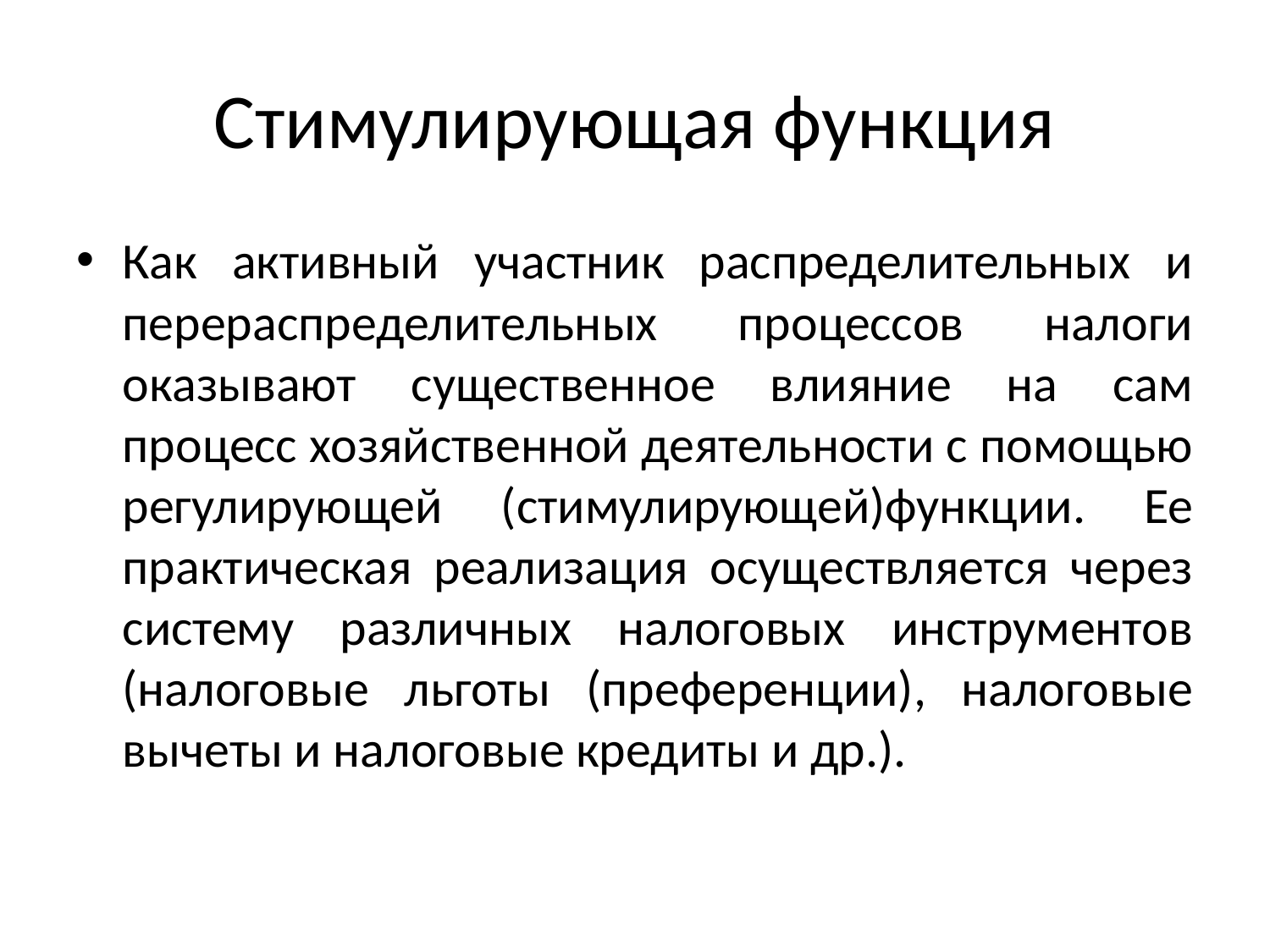

# Стимулирующая функция
Как активный участник распределительных и перераспределительных процессов налоги оказывают существенное влияние на сам процесс хозяйственной деятельности с помощью регулирующей (стимулирующей)функции. Ее практическая реализация осуществляется через систему различных налоговых инструментов (налоговые льготы (преференции), налоговые вычеты и налоговые кредиты и др.).